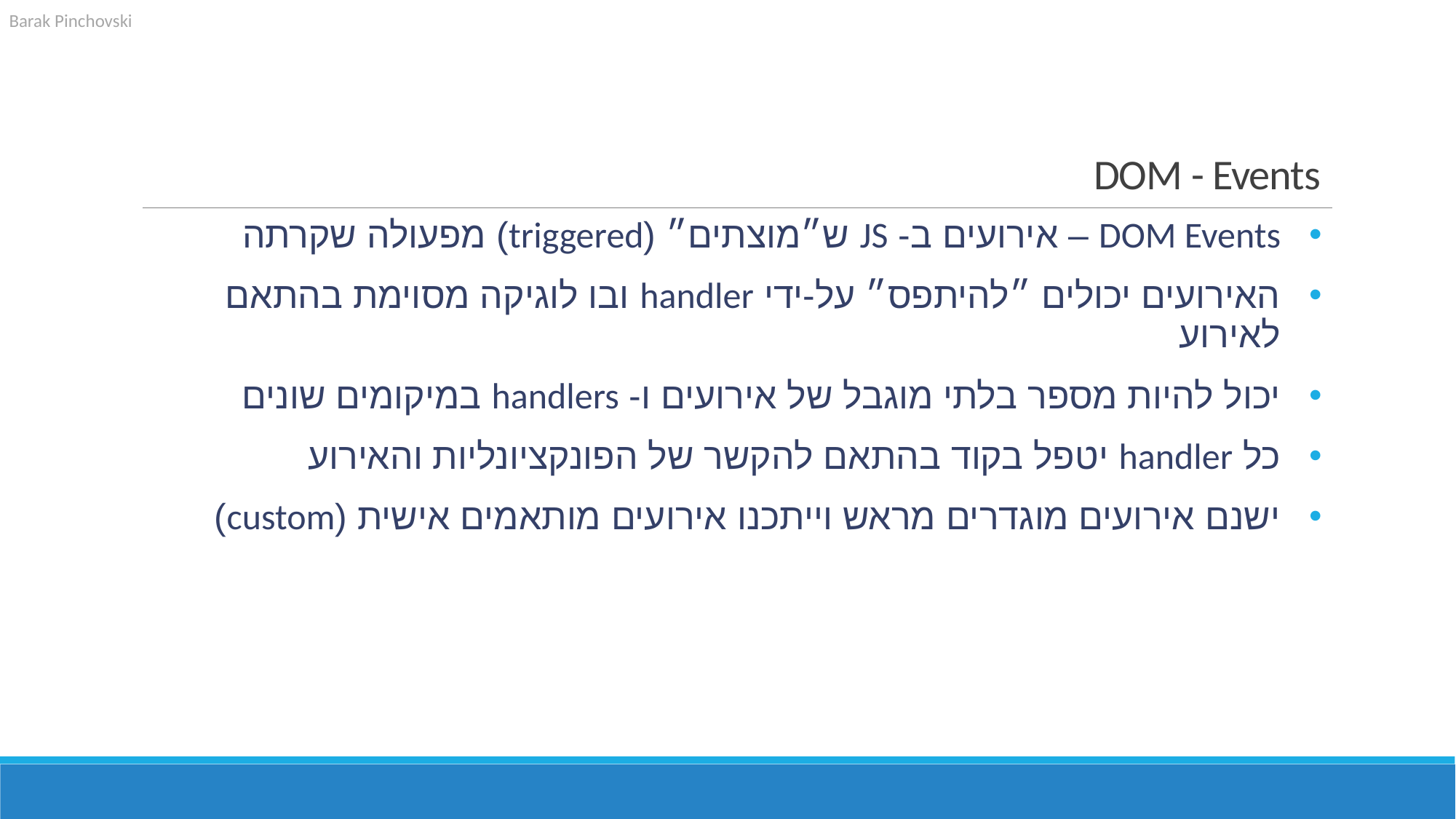

# DOM - Events
DOM Events – אירועים ב- JS ש״מוצתים״ (triggered) מפעולה שקרתה
האירועים יכולים ״להיתפס״ על-ידי handler ובו לוגיקה מסוימת בהתאם לאירוע
יכול להיות מספר בלתי מוגבל של אירועים ו- handlers במיקומים שונים
כל handler יטפל בקוד בהתאם להקשר של הפונקציונליות והאירוע
ישנם אירועים מוגדרים מראש וייתכנו אירועים מותאמים אישית (custom)